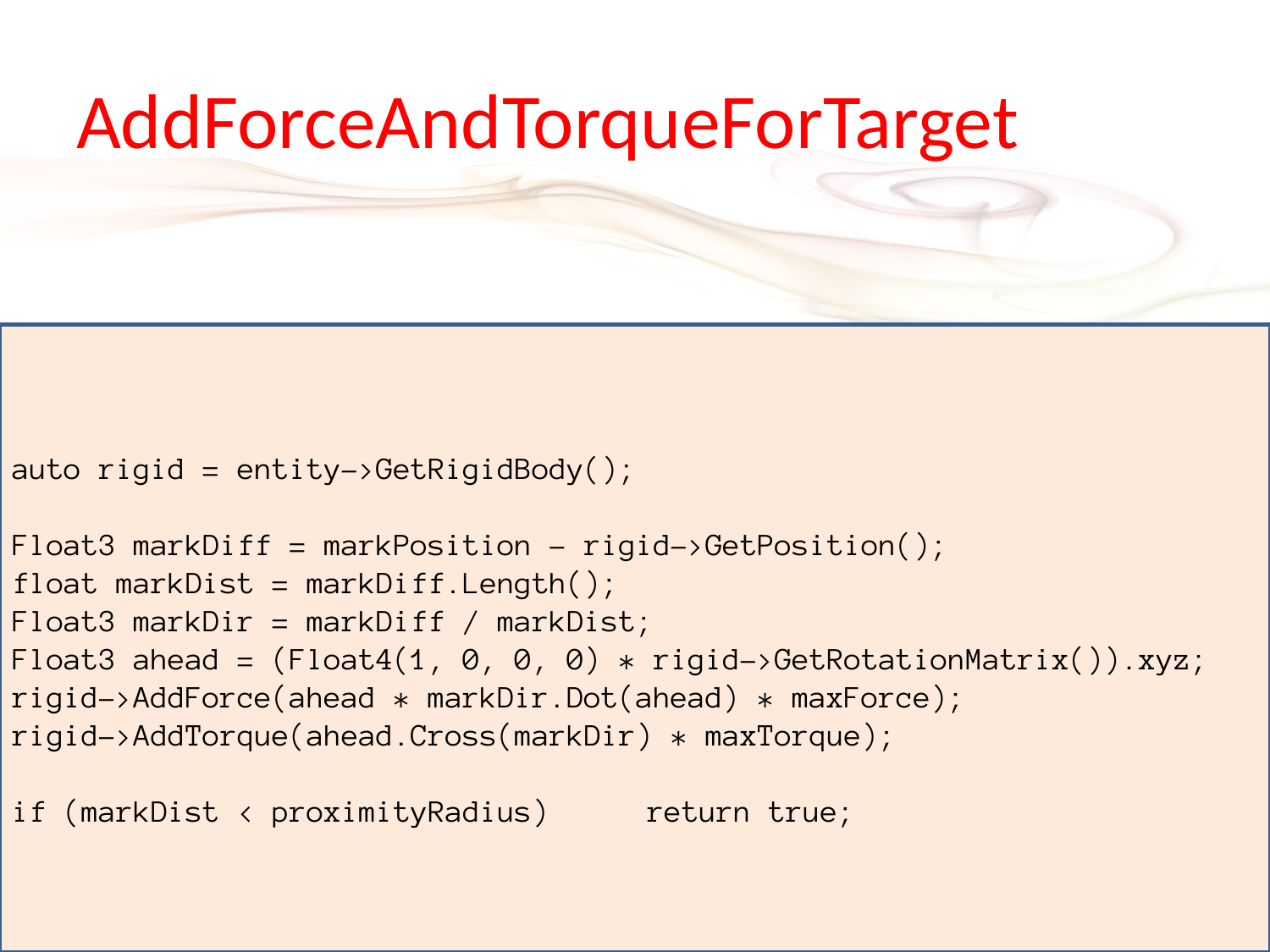

# AddForceAndTorqueForTarget
auto rigid = entity->GetRigidBody();

Float3 markDiff = markPosition - rigid->GetPosition();
float markDist = markDiff.Length();
Float3 markDir = markDiff / markDist;
Float3 ahead = (Float4(1, 0, 0, 0) * rigid->GetRotationMatrix()).xyz;
rigid->AddForce(ahead * markDir.Dot(ahead) * maxForce);
rigid->AddTorque(ahead.Cross(markDir) * maxTorque);

if (markDist < proximityRadius)	return true;